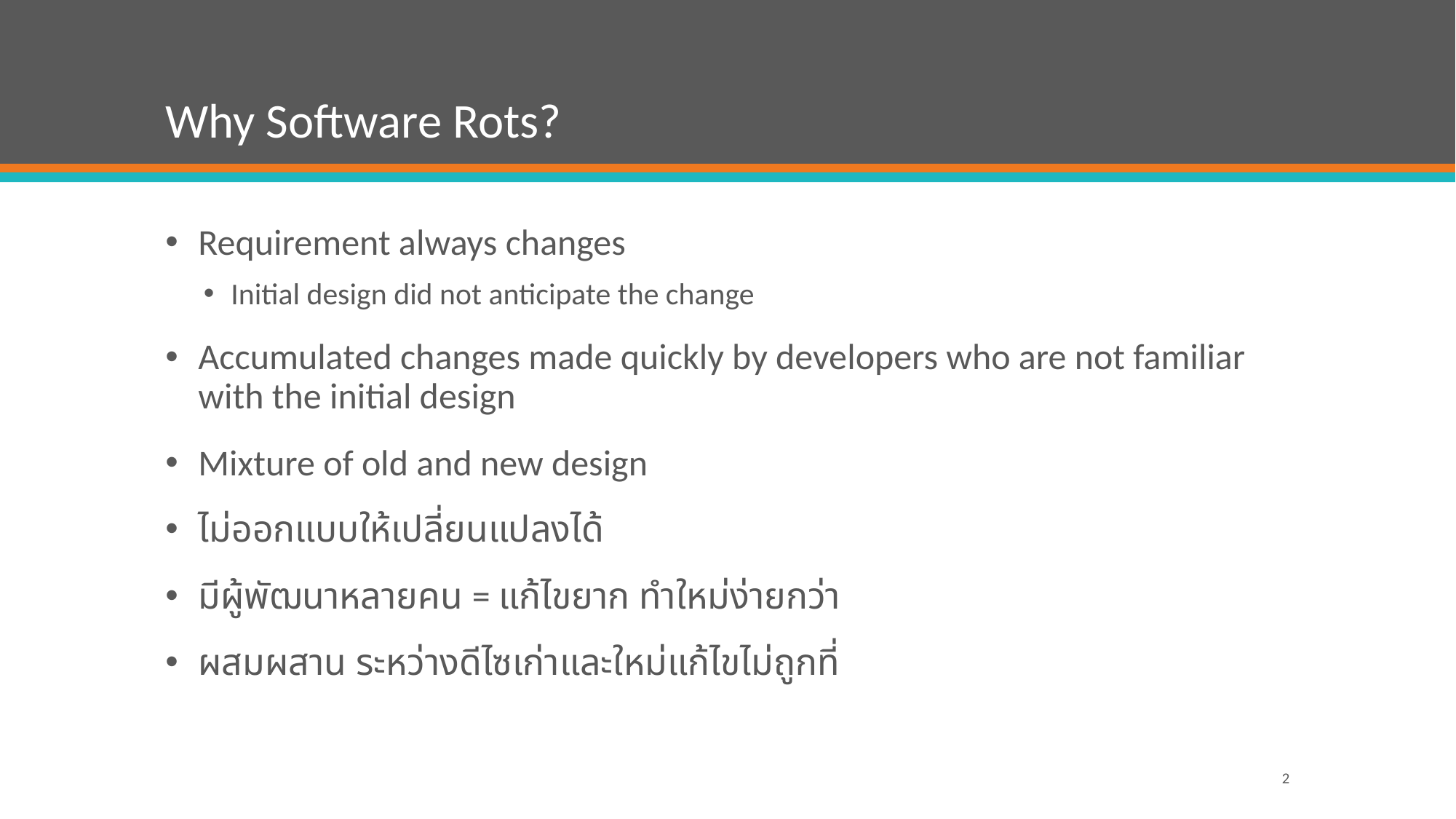

# Why Software Rots?
Requirement always changes
Initial design did not anticipate the change
Accumulated changes made quickly by developers who are not familiar with the initial design
Mixture of old and new design
ไม่ออกแบบให้เปลี่ยนแปลงได้
มีผู้พัฒนาหลายคน = แก้ไขยาก ทำใหม่ง่ายกว่า
ผสมผสาน ระหว่างดีไซเก่าและใหม่แก้ไขไม่ถูกที่
2